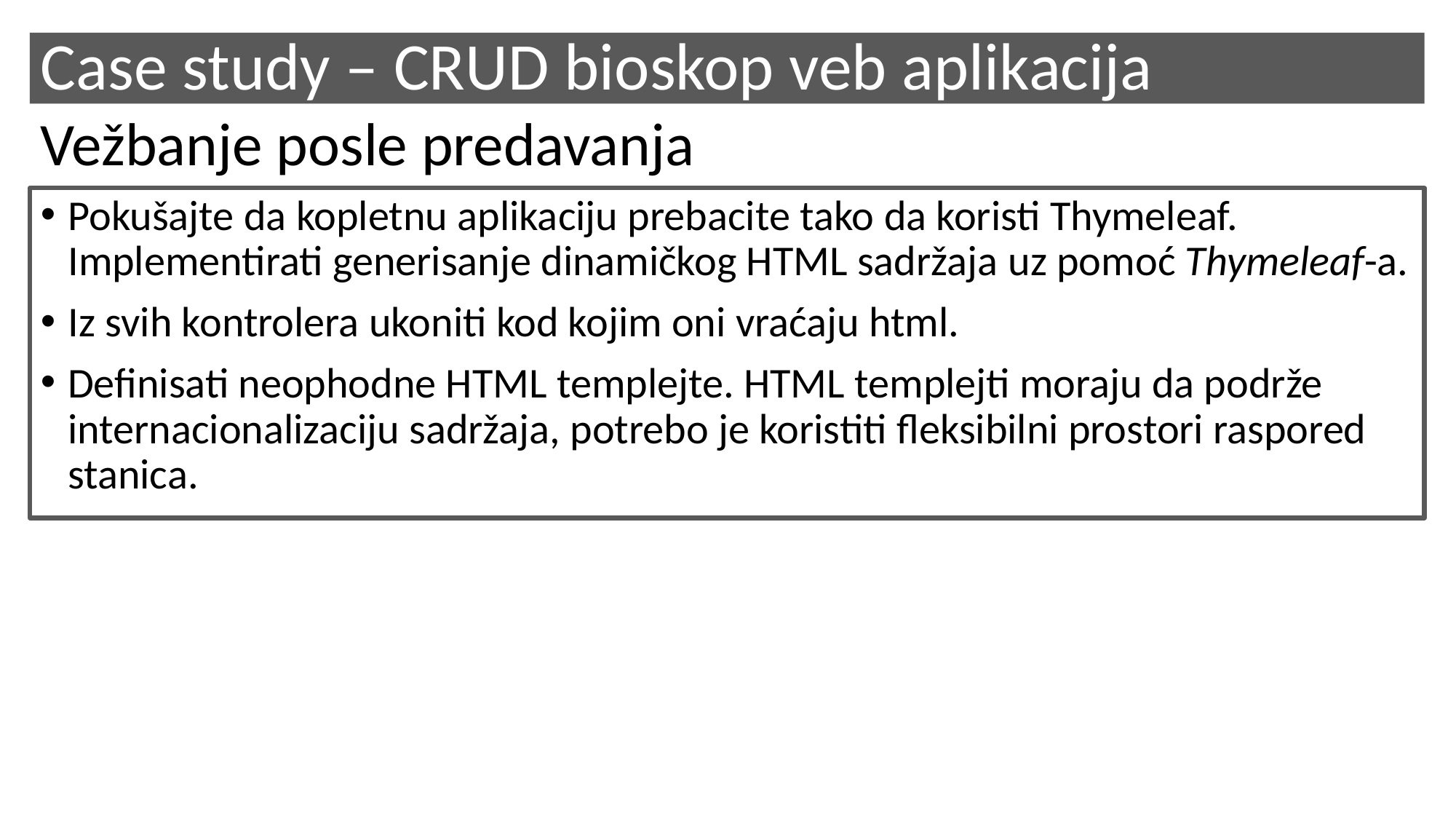

# Case study – CRUD bioskop veb aplikacija
Vežbanje posle predavanja
Pokušajte da kopletnu aplikaciju prebacite tako da koristi Thymeleaf. Implementirati generisanje dinamičkog HTML sadržaja uz pomoć Thymeleaf-a.
Iz svih kontrolera ukoniti kod kojim oni vraćaju html.
Definisati neophodne HTML templejte. HTML templejti moraju da podrže internacionalizaciju sadržaja, potrebo je koristiti fleksibilni prostori raspored stanica.